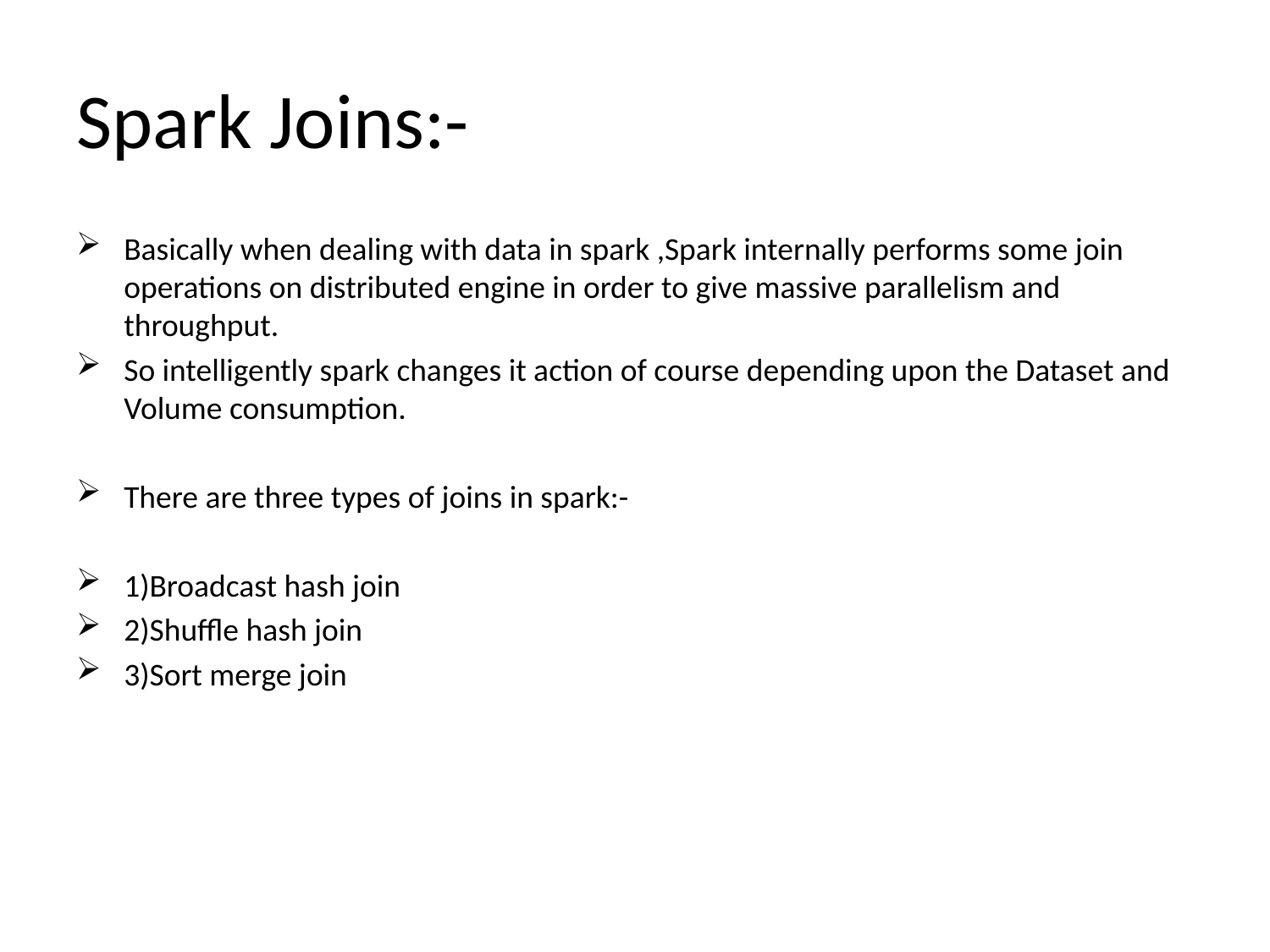

# Spark Joins:-
Basically when dealing with data in spark ,Spark internally performs some join operations on distributed engine in order to give massive parallelism and throughput.
So intelligently spark changes it action of course depending upon the Dataset and Volume consumption.

There are three types of joins in spark:-

1)Broadcast hash join
2)Shuffle hash join
3)Sort merge join